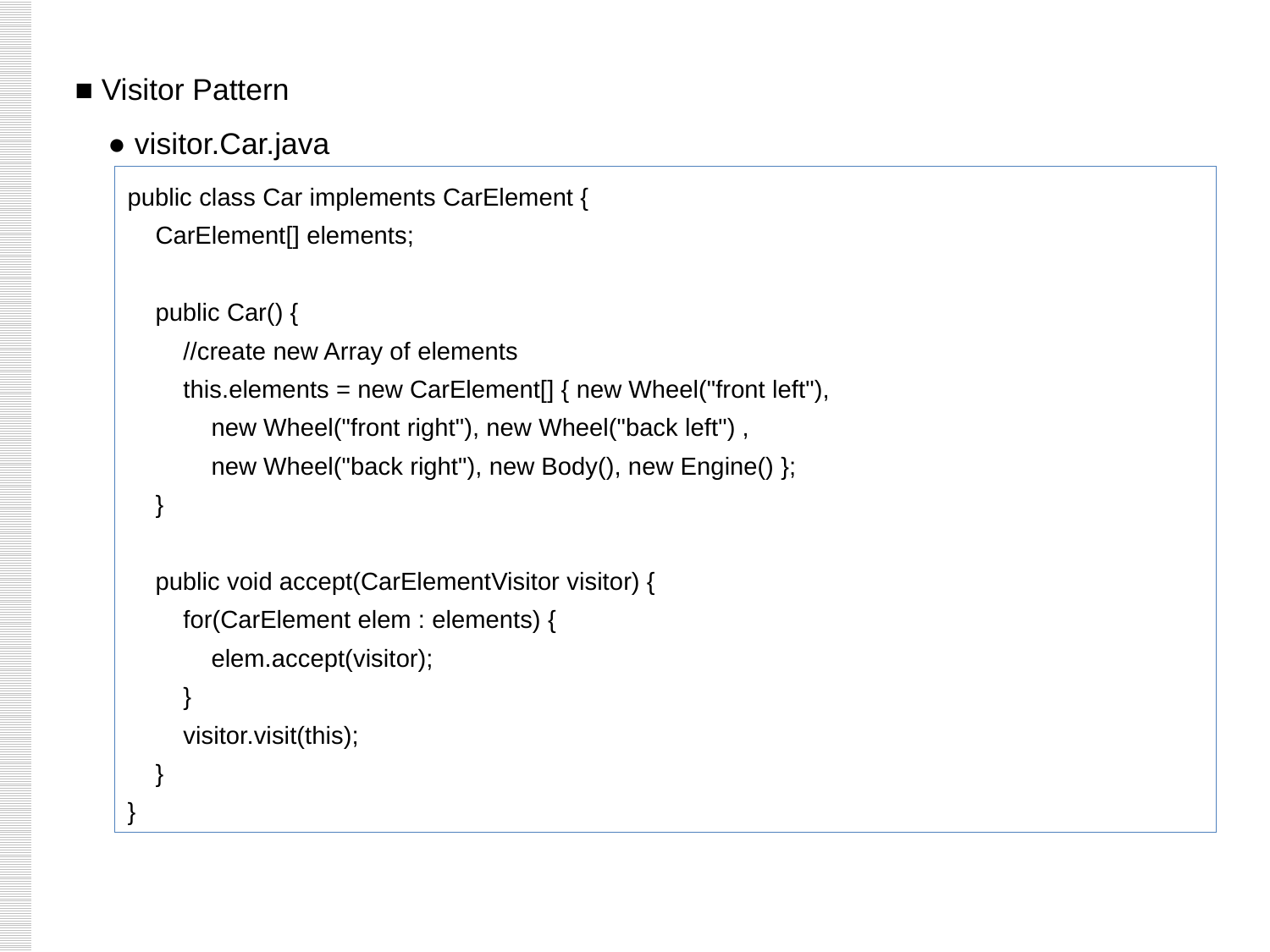

■ Visitor Pattern
    ● visitor.Car.java
public class Car implements CarElement {
    CarElement[] elements;

    public Car() {
        //create new Array of elements
        this.elements = new CarElement[] { new Wheel("front left"),
            new Wheel("front right"), new Wheel("back left") ,
            new Wheel("back right"), new Body(), new Engine() };
    }

    public void accept(CarElementVisitor visitor) {
        for(CarElement elem : elements) {
            elem.accept(visitor);
        }
        visitor.visit(this);
    }
}